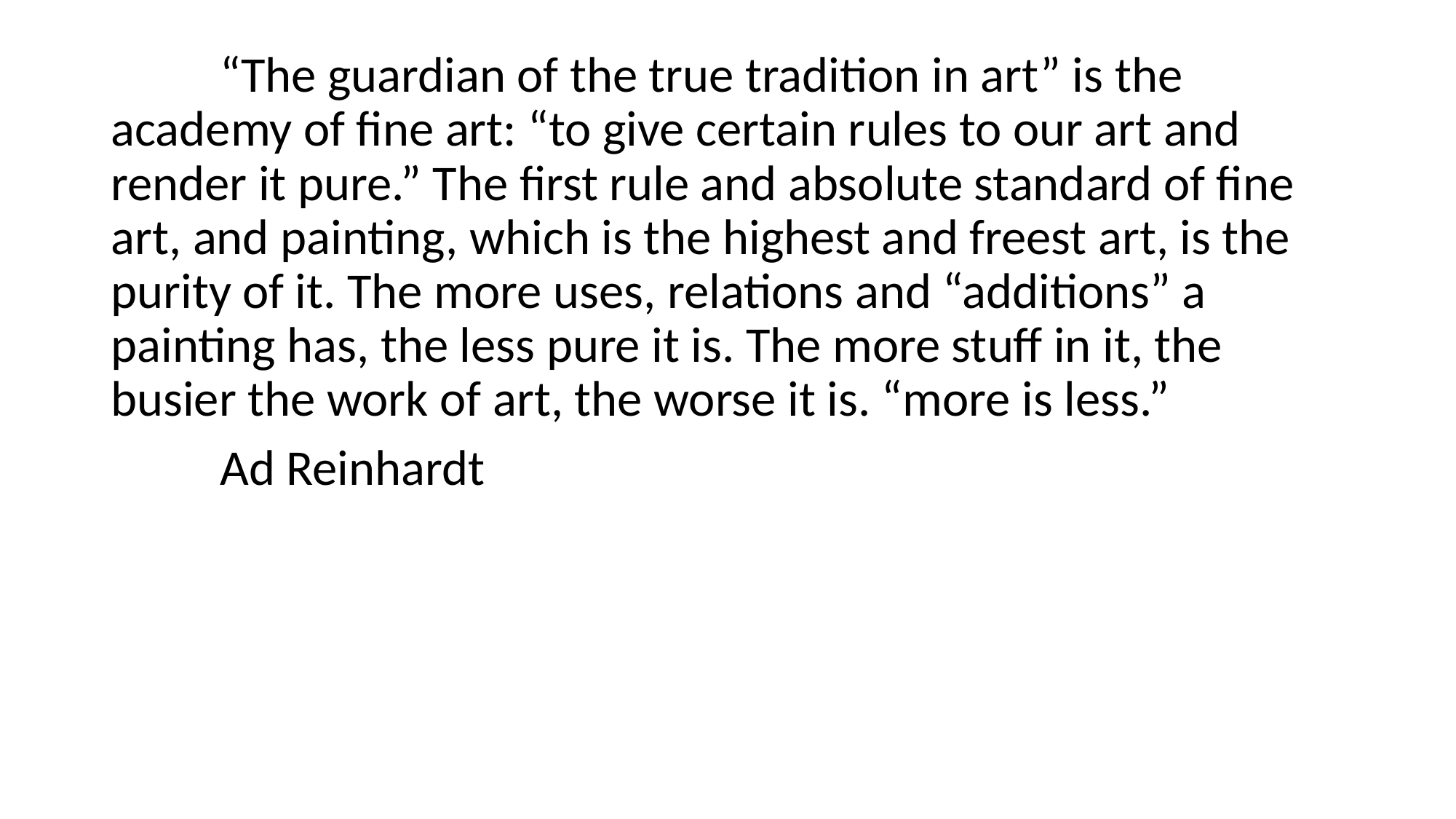

#
	“The guardian of the true tradition in art” is the academy of fine art: “to give certain rules to our art and render it pure.” The first rule and absolute standard of fine art, and painting, which is the highest and freest art, is the purity of it. The more uses, relations and “additions” a painting has, the less pure it is. The more stuff in it, the busier the work of art, the worse it is. “more is less.”
	Ad Reinhardt